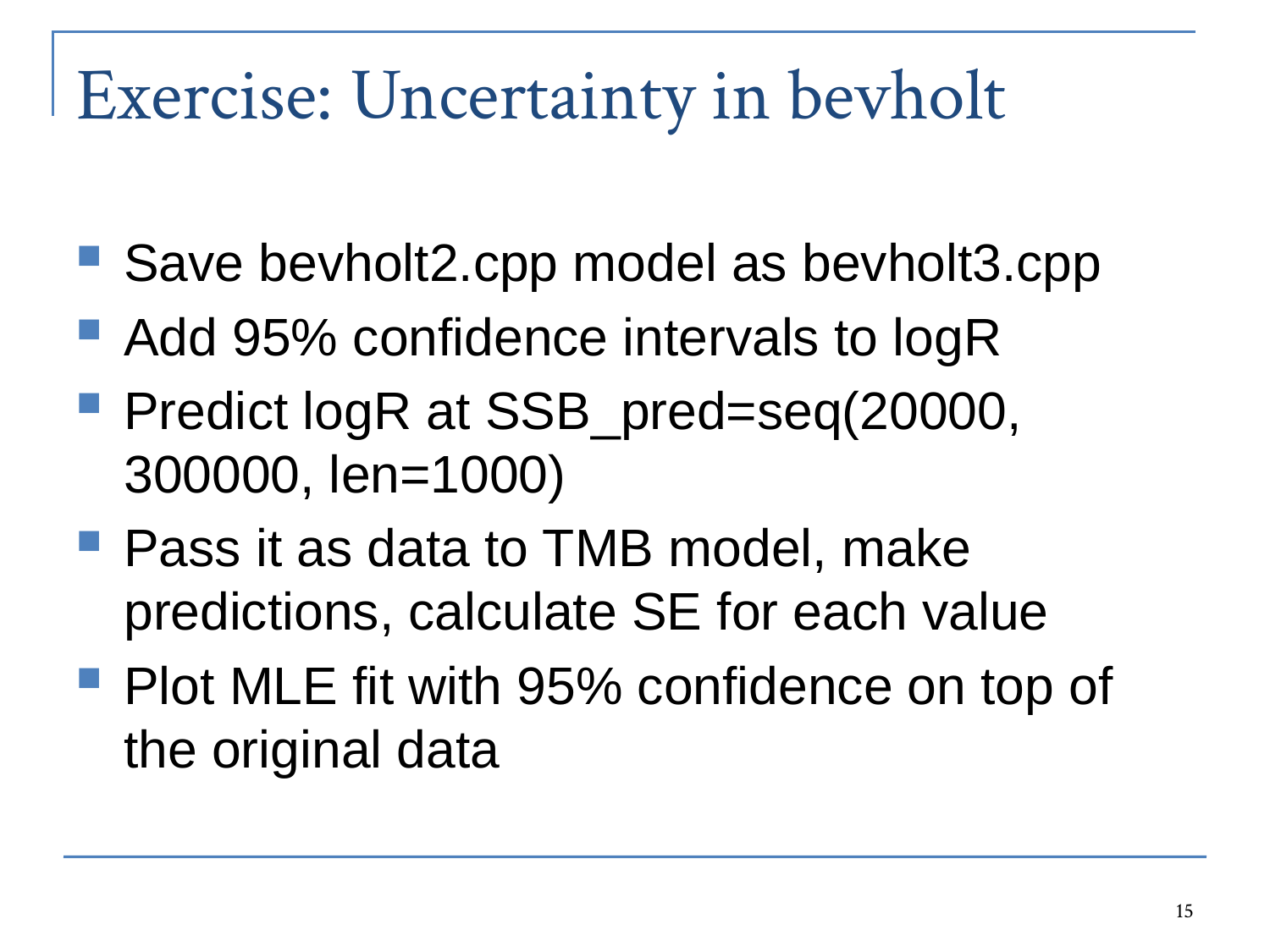

# Exercise: Uncertainty in bevholt
Save bevholt2.cpp model as bevholt3.cpp
Add 95% confidence intervals to logR
Predict logR at SSB_pred=seq(20000, 300000, len=1000)
Pass it as data to TMB model, make predictions, calculate SE for each value
Plot MLE fit with 95% confidence on top of the original data

15